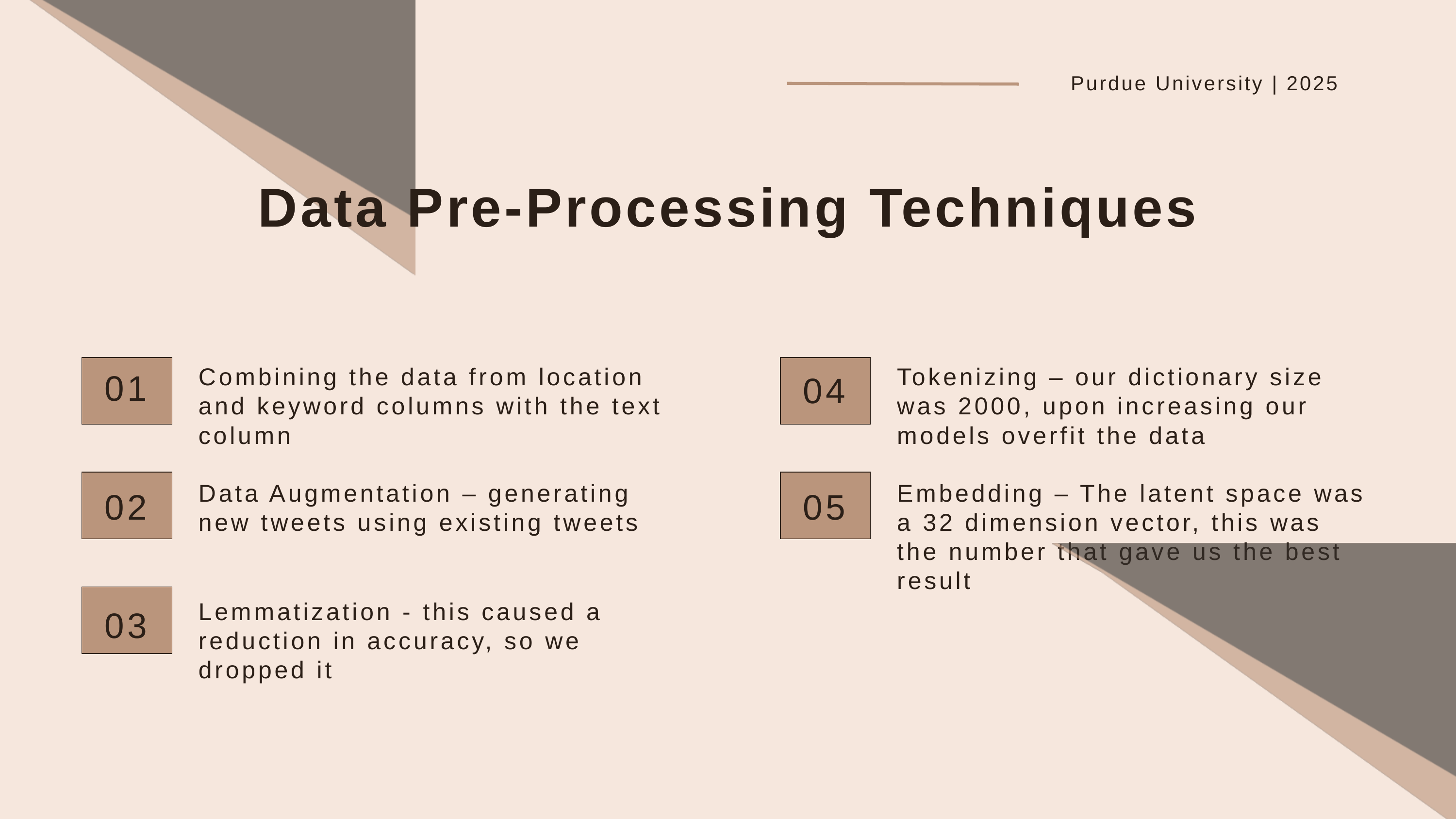

Purdue University | 2025

Data Pre-Processing Techniques

Combining the data from location and keyword columns with the text column
Tokenizing – our dictionary size was 2000, upon increasing our models overfit the data
01
04

Data Augmentation – generating new tweets using existing tweets
Embedding – The latent space was a 32 dimension vector, this was the number that gave us the best result
02
05

Lemmatization - this caused a reduction in accuracy, so we dropped it
03